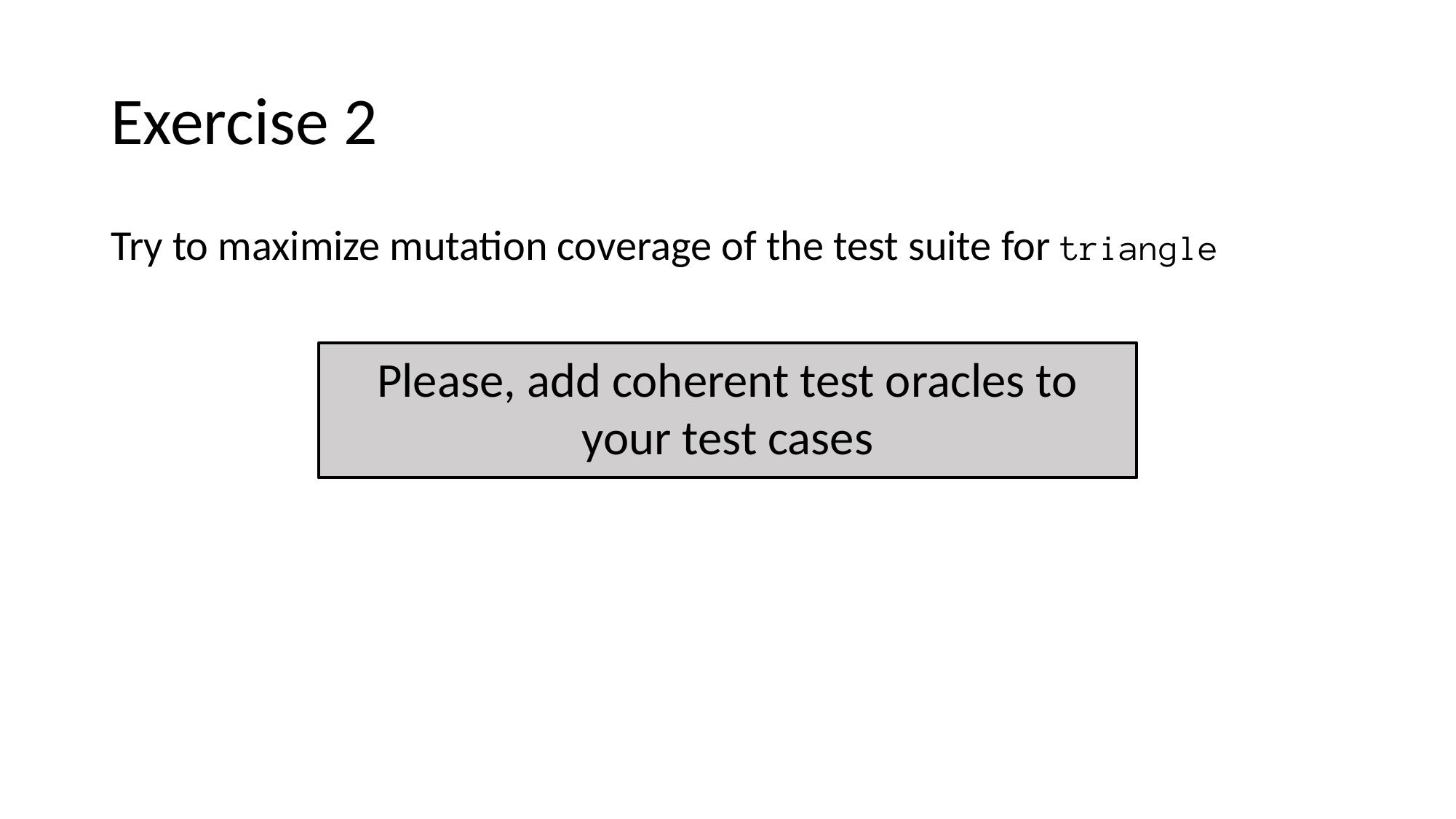

Exercise 2
Try to maximize mutation coverage of the test suite for triangle
Please, add coherent test oracles to your test cases